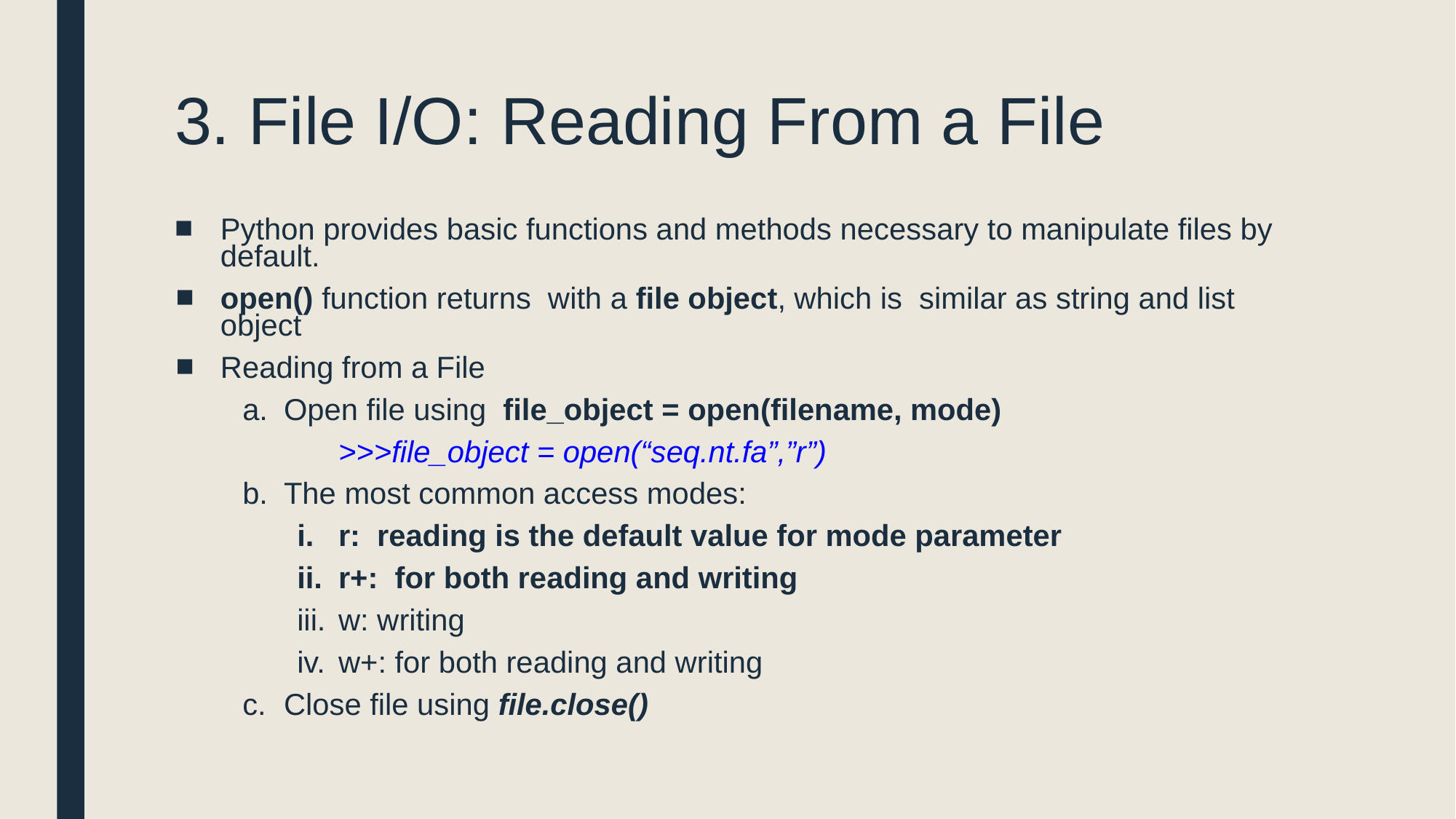

# 3. File I/O: Reading From a File
Python provides basic functions and methods necessary to manipulate files by default.
open() function returns  with a file object, which is  similar as string and list object
Reading from a File
Open file using  file_object = open(filename, mode)
>>>file_object = open(“seq.nt.fa”,”r”)
The most common access modes:
r:  reading is the default value for mode parameter
r+:  for both reading and writing
w: writing
w+: for both reading and writing
Close file using file.close()